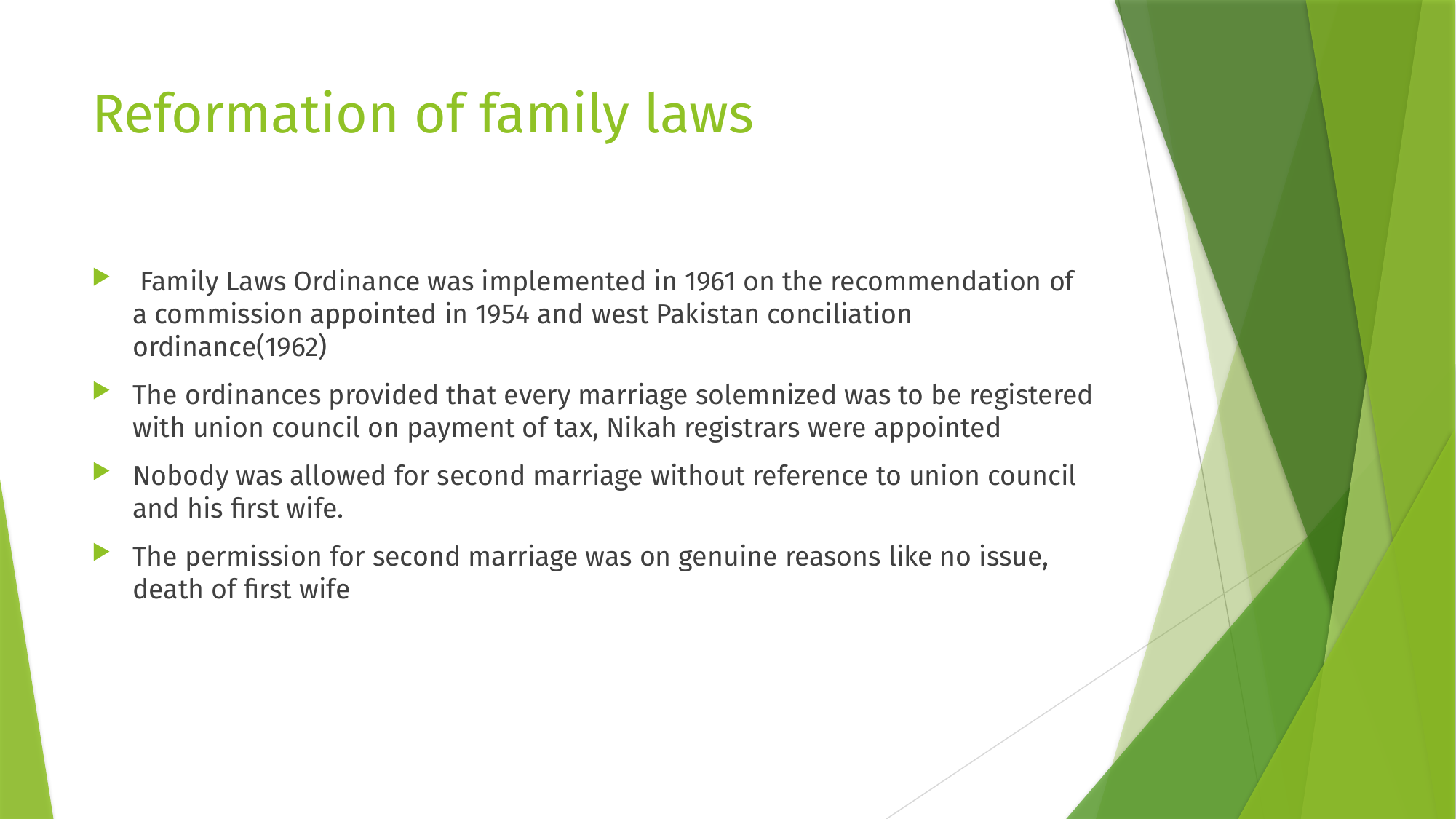

# Reformation of family laws
 Family Laws Ordinance was implemented in 1961 on the recommendation of a commission appointed in 1954 and west Pakistan conciliation ordinance(1962)
The ordinances provided that every marriage solemnized was to be registered with union council on payment of tax, Nikah registrars were appointed
Nobody was allowed for second marriage without reference to union council and his first wife.
The permission for second marriage was on genuine reasons like no issue, death of first wife